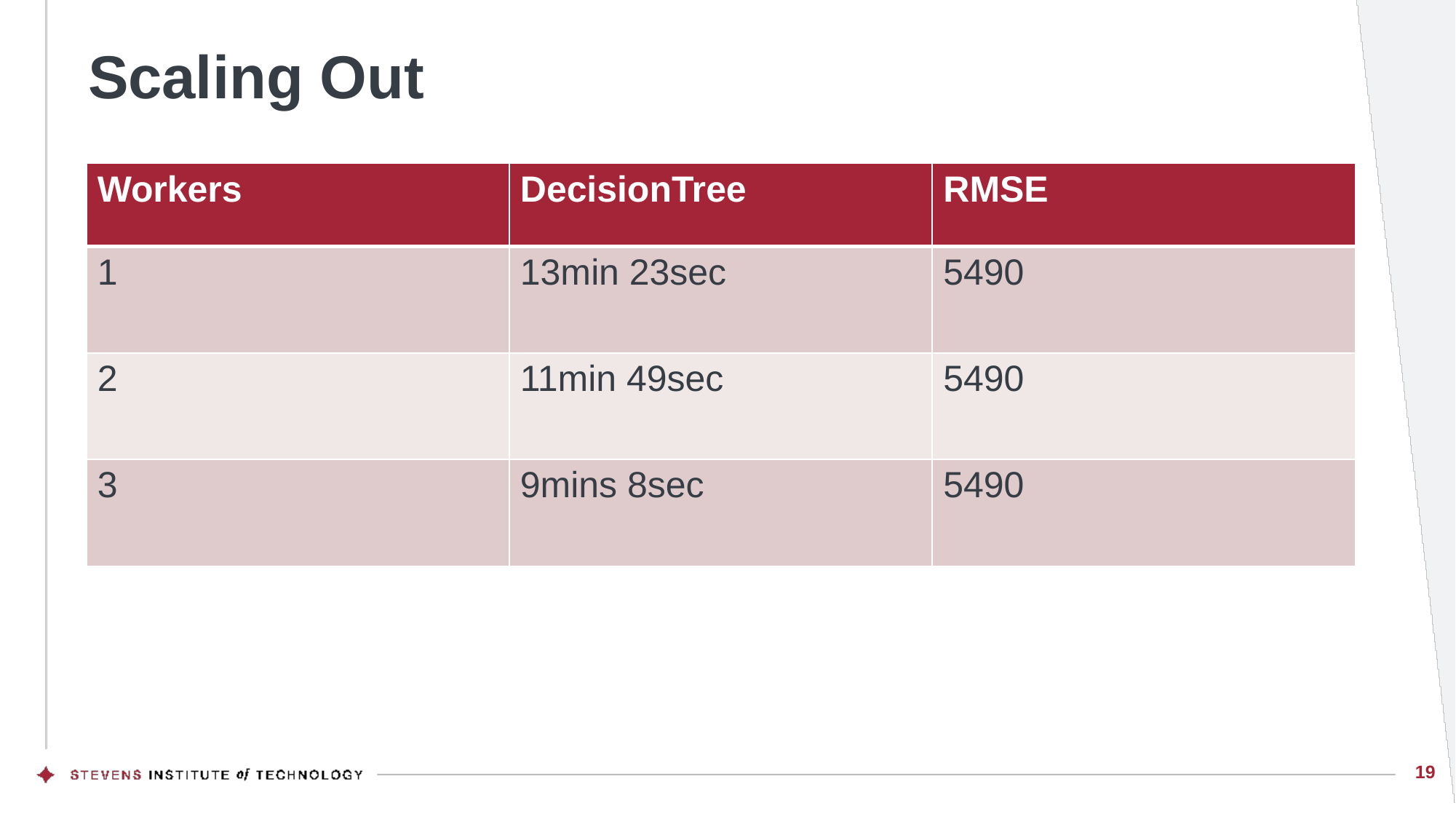

# Scaling Out
| Workers | DecisionTree | RMSE |
| --- | --- | --- |
| 1 | 13min 23sec | 5490 |
| 2 | 11min 49sec | 5490 |
| 3 | 9mins 8sec | 5490 |
19